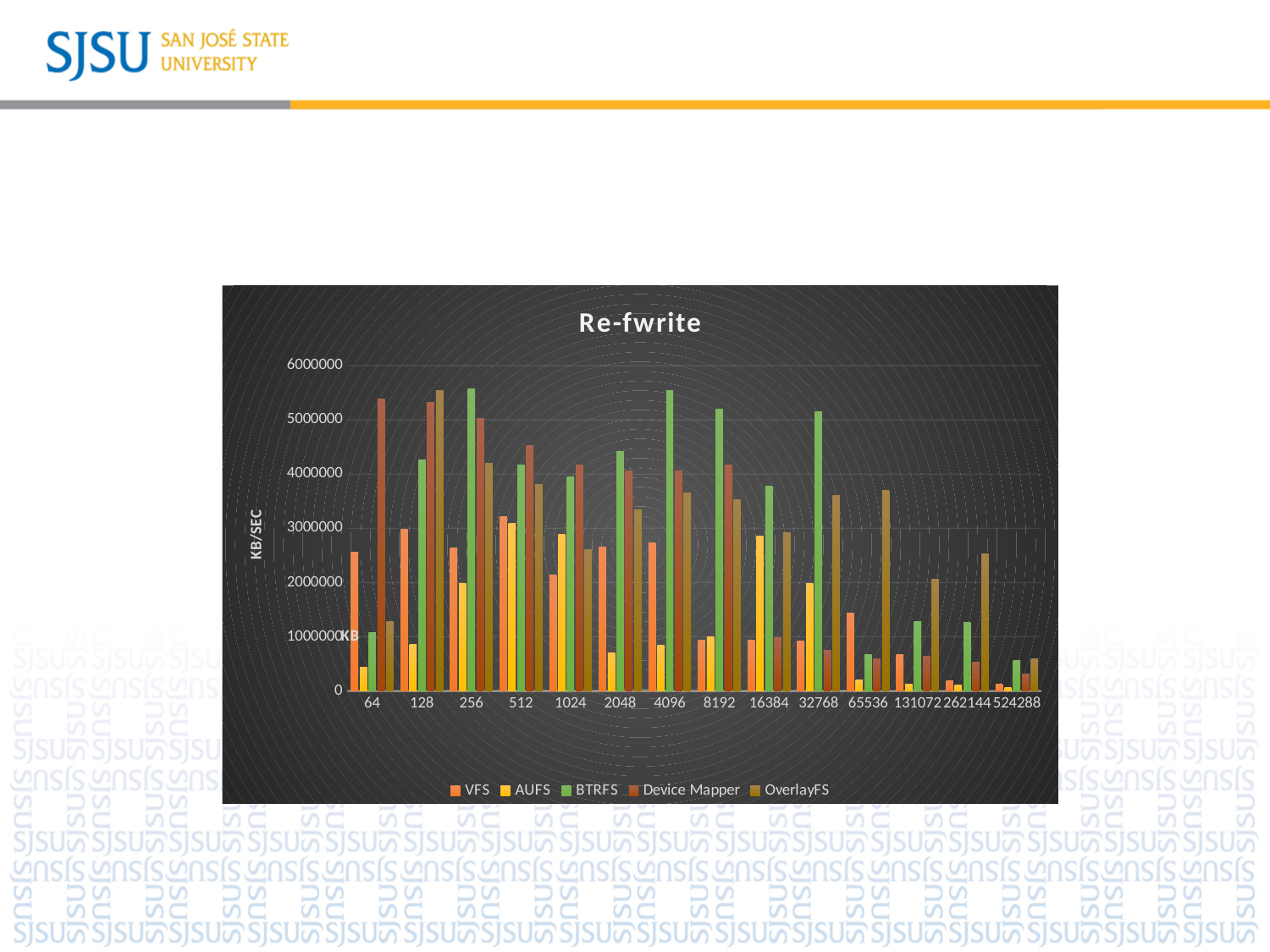

#

### Chart: Re-fwrite

| Category | VFS | AUFS | BTRFS | Device Mapper | OverlayFS |
|---|---|---|---|---|---|
| 64 | 2561267.0 | 441646.0 | 1083249.0 | 5389653.0 | 1279447.0 |
| 128 | 2985839.0 | 852438.0 | 4267461.0 | 5325799.0 | 5545860.0 |
| 256 | 2639446.0 | 1985448.0 | 5569035.0 | 5022044.0 | 4197489.0 |
| 512 | 3220553.0 | 3099691.0 | 4163357.0 | 4522868.0 | 3815675.0 |
| 1024 | 2137006.0 | 2884840.0 | 3951918.0 | 4162573.0 | 2600164.0 |
| 2048 | 2659582.0 | 696172.0 | 4414590.0 | 4063729.0 | 3340040.0 |
| 4096 | 2734426.0 | 849445.0 | 5535098.0 | 4054910.0 | 3650781.0 |
| 8192 | 936212.0 | 999503.0 | 5194368.0 | 4168957.0 | 3535386.0 |
| 16384 | 929850.0 | 2853347.0 | 3780405.0 | 977979.0 | 2925253.0 |
| 32768 | 919442.0 | 1979823.0 | 5156254.0 | 756206.0 | 3609613.0 |
| 65536 | 1444287.0 | 196188.0 | 670615.0 | 600420.0 | 3706361.0 |
| 131072 | 668959.0 | 123735.0 | 1277602.0 | 643889.0 | 2064742.0 |
| 262144 | 180854.0 | 107502.0 | 1271364.0 | 523707.0 | 2521174.0 |
| 524288 | 118416.0 | 61710.0 | 565709.0 | 312748.0 | 591040.0 |